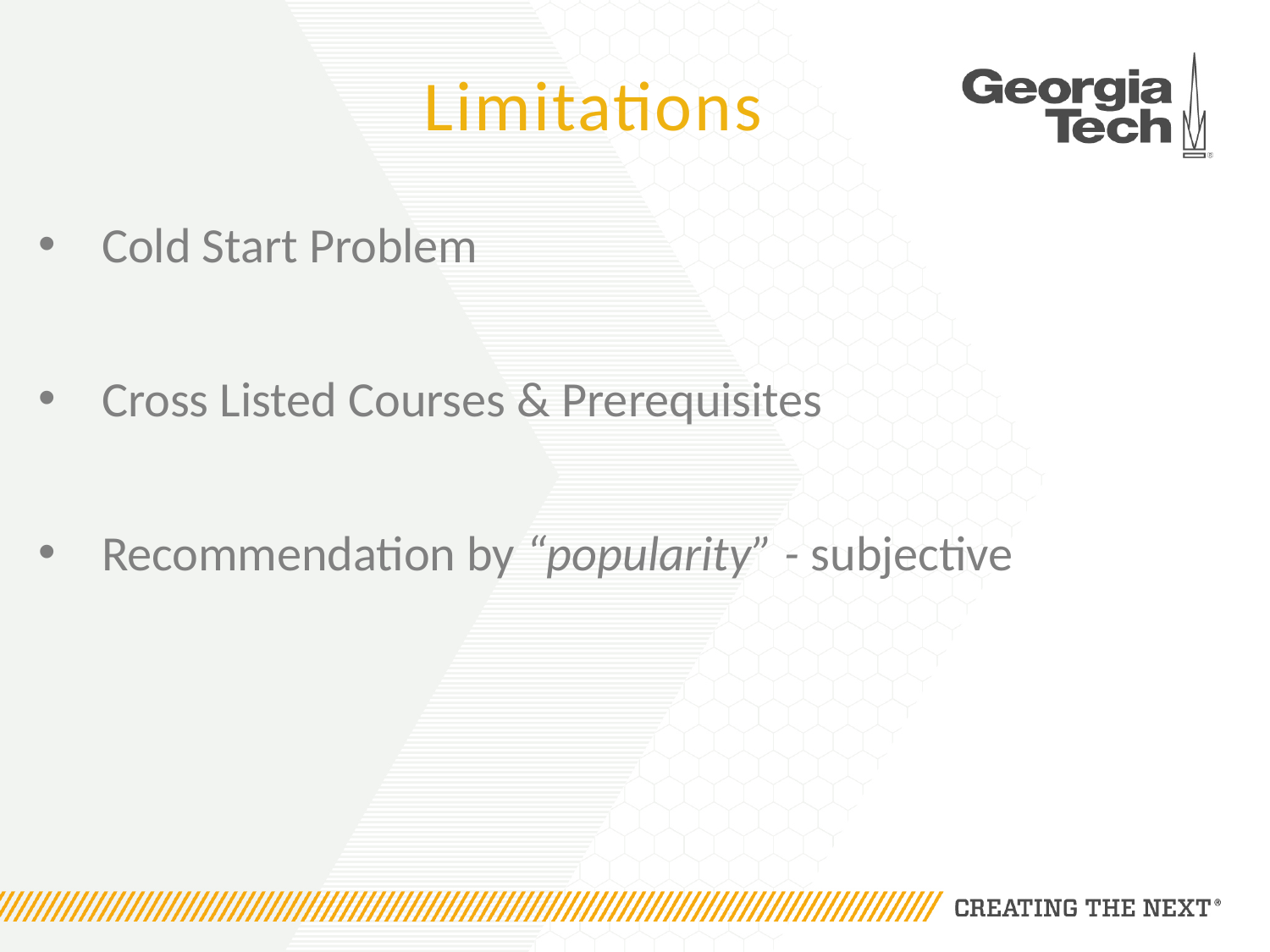

# Limitations
Cold Start Problem

Cross Listed Courses & Prerequisites

Recommendation by “popularity” - subjective